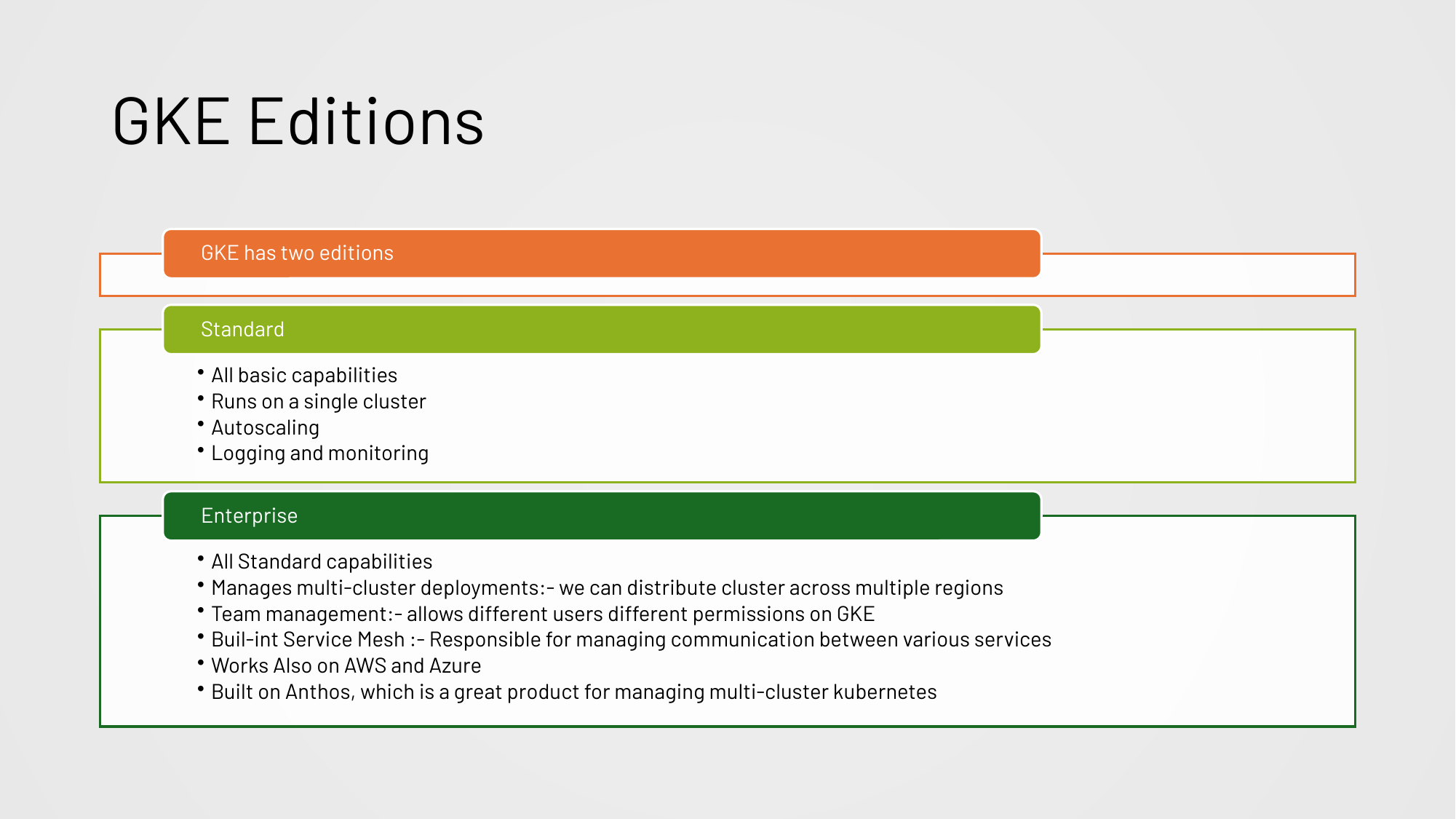

# GKE Editions
GKE has two editions
All basic capabilities
Runs on a single cluster
Autoscaling
Logging and monitoring
Standard
All Standard capabilities
Manages multi-cluster deployments:- we can distribute cluster across multiple regions
Team management:- allows different users different permissions on GKE
Buil-int Service Mesh :- Responsible for managing communication between various services
Works Also on AWS and Azure
Built on Anthos, which is a great product for managing multi-cluster kubernetes
Enterprise